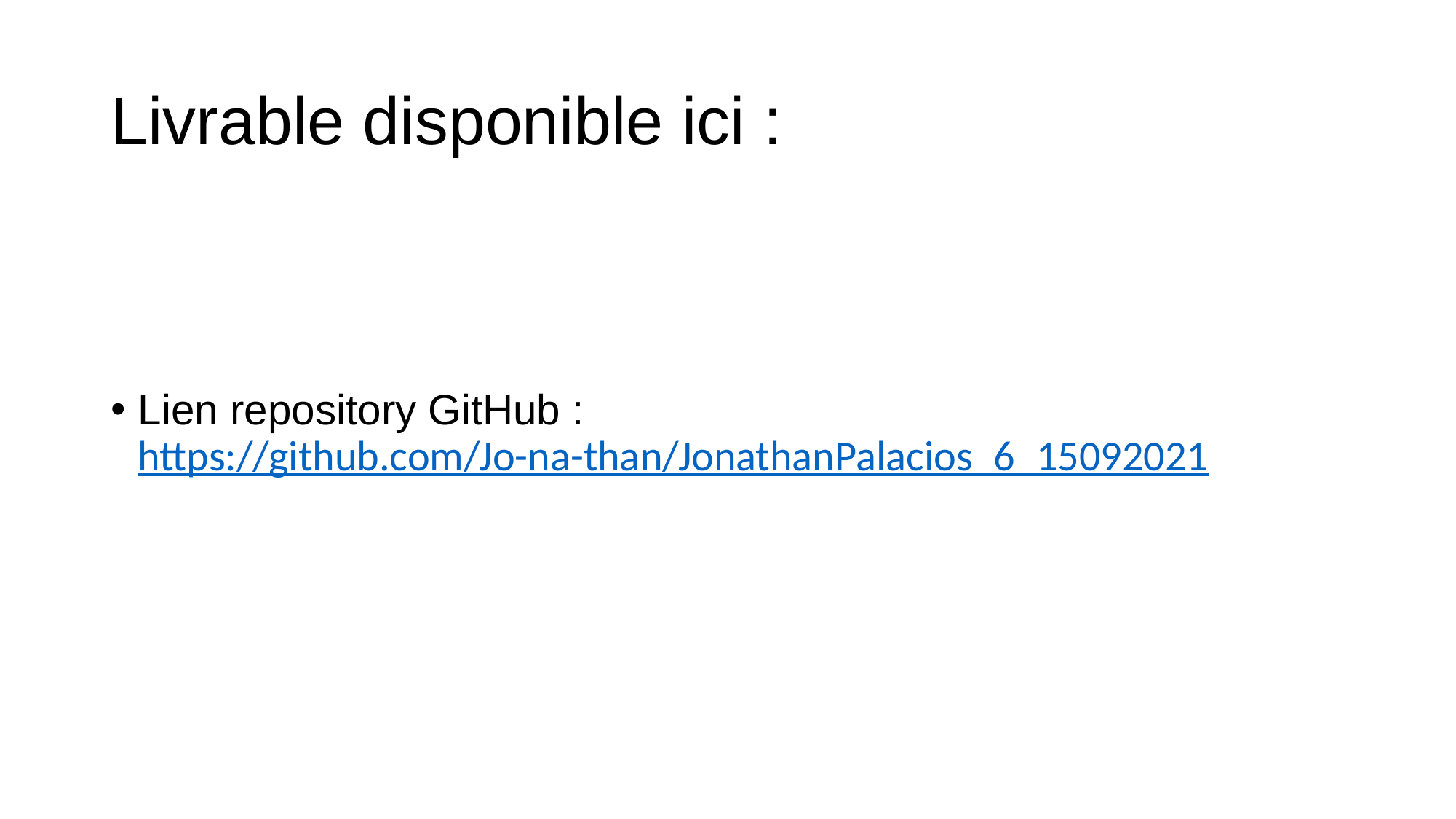

# Livrable disponible ici :

Lien repository GitHub : https://github.com/Jo-na-than/JonathanPalacios_6_15092021